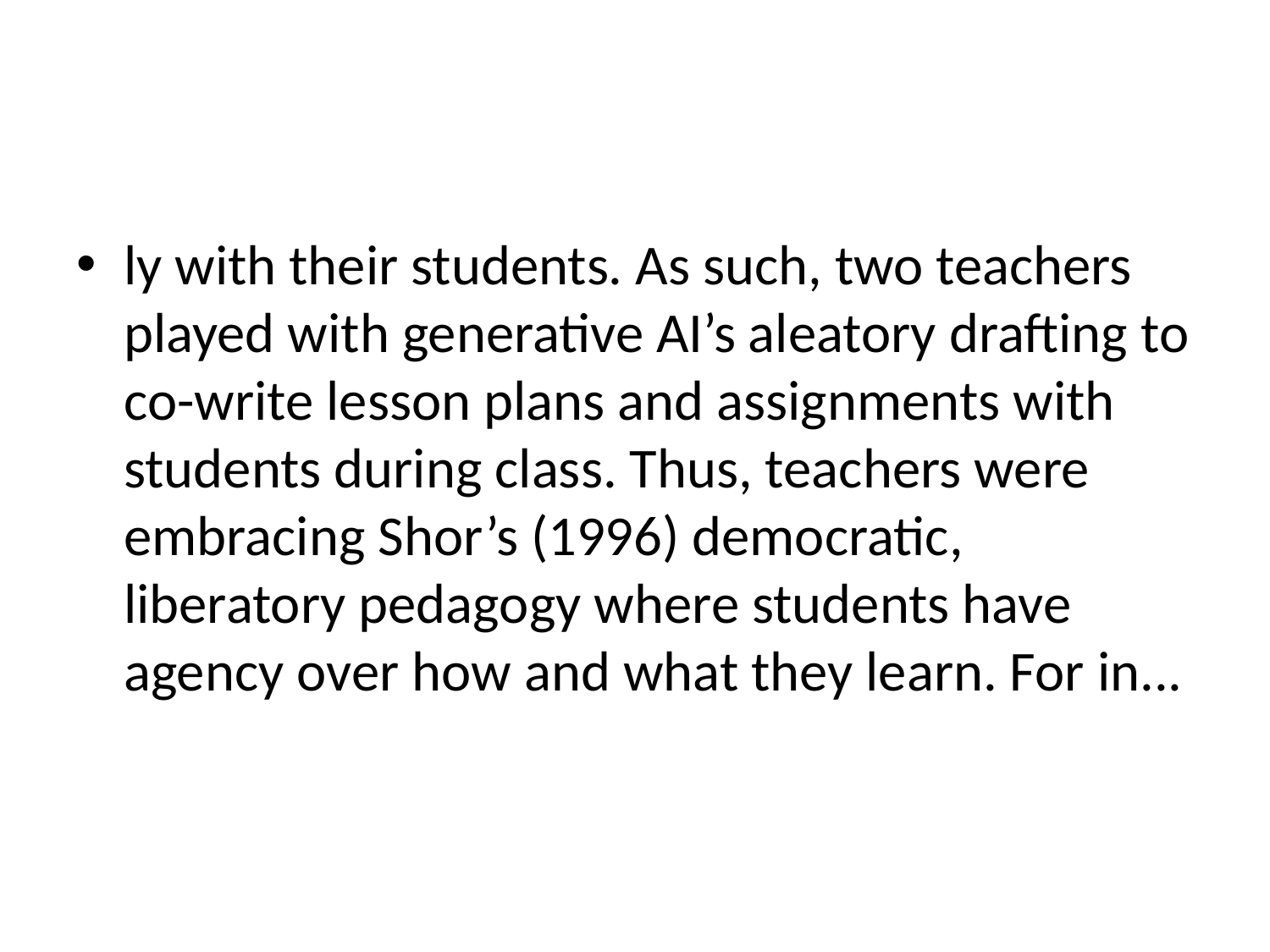

#
ly with their students. As such, two teachers played with generative AI’s aleatory drafting to co-write lesson plans and assignments with students during class. Thus, teachers were embracing Shor’s (1996) democratic, liberatory pedagogy where students have agency over how and what they learn. For in...